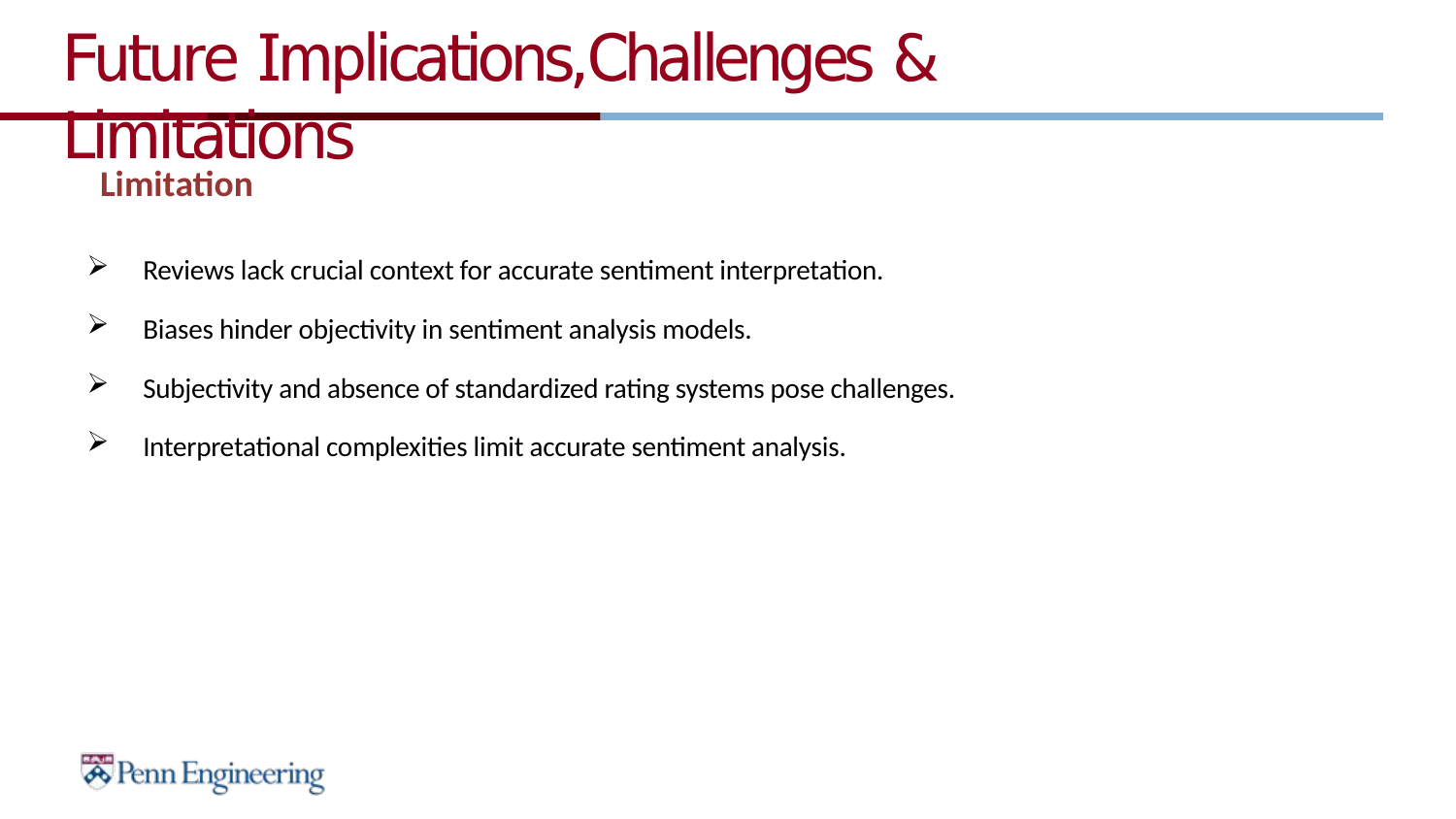

# Future Implications,Challenges & Limitations
Limitation
Reviews lack crucial context for accurate sentiment interpretation.
Biases hinder objectivity in sentiment analysis models.
Subjectivity and absence of standardized rating systems pose challenges.
Interpretational complexities limit accurate sentiment analysis.
19